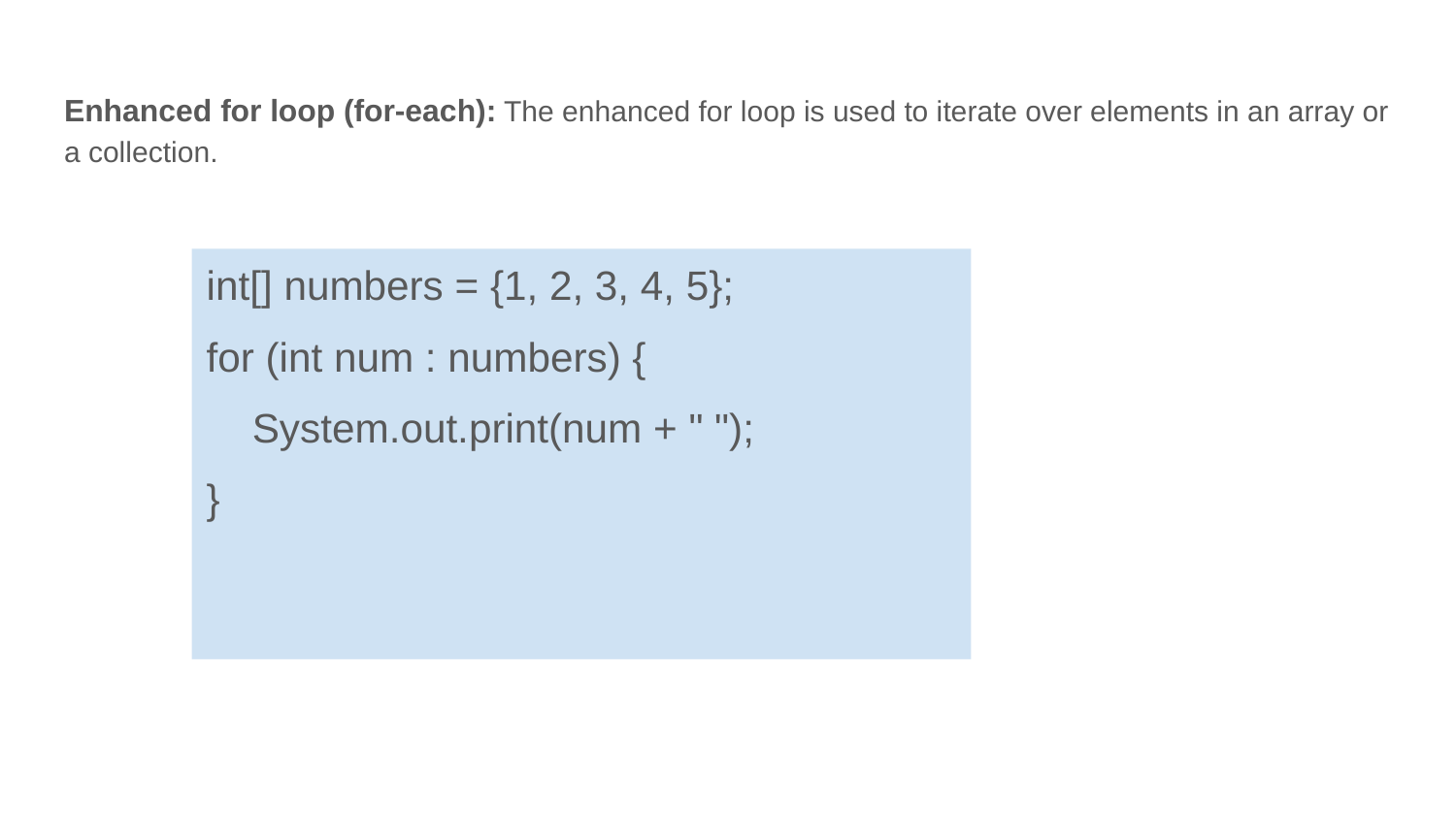

# Enhanced for loop (for-each): The enhanced for loop is used to iterate over elements in an array or a collection.

int[] numbers = {1, 2, 3, 4, 5};
for (int num : numbers) {
    System.out.print(num + " ");
}